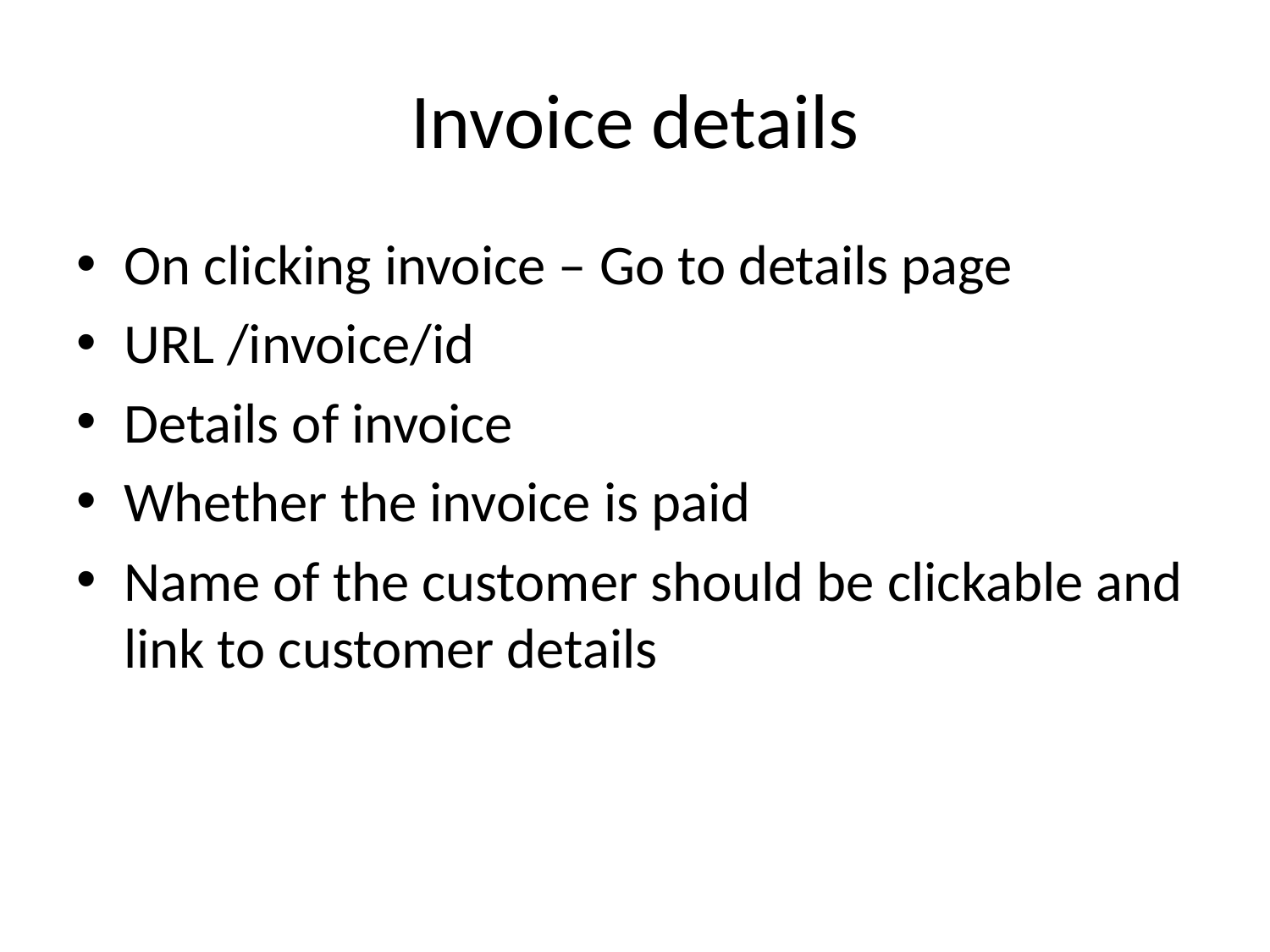

# Invoice details
On clicking invoice – Go to details page
URL /invoice/id
Details of invoice
Whether the invoice is paid
Name of the customer should be clickable and link to customer details